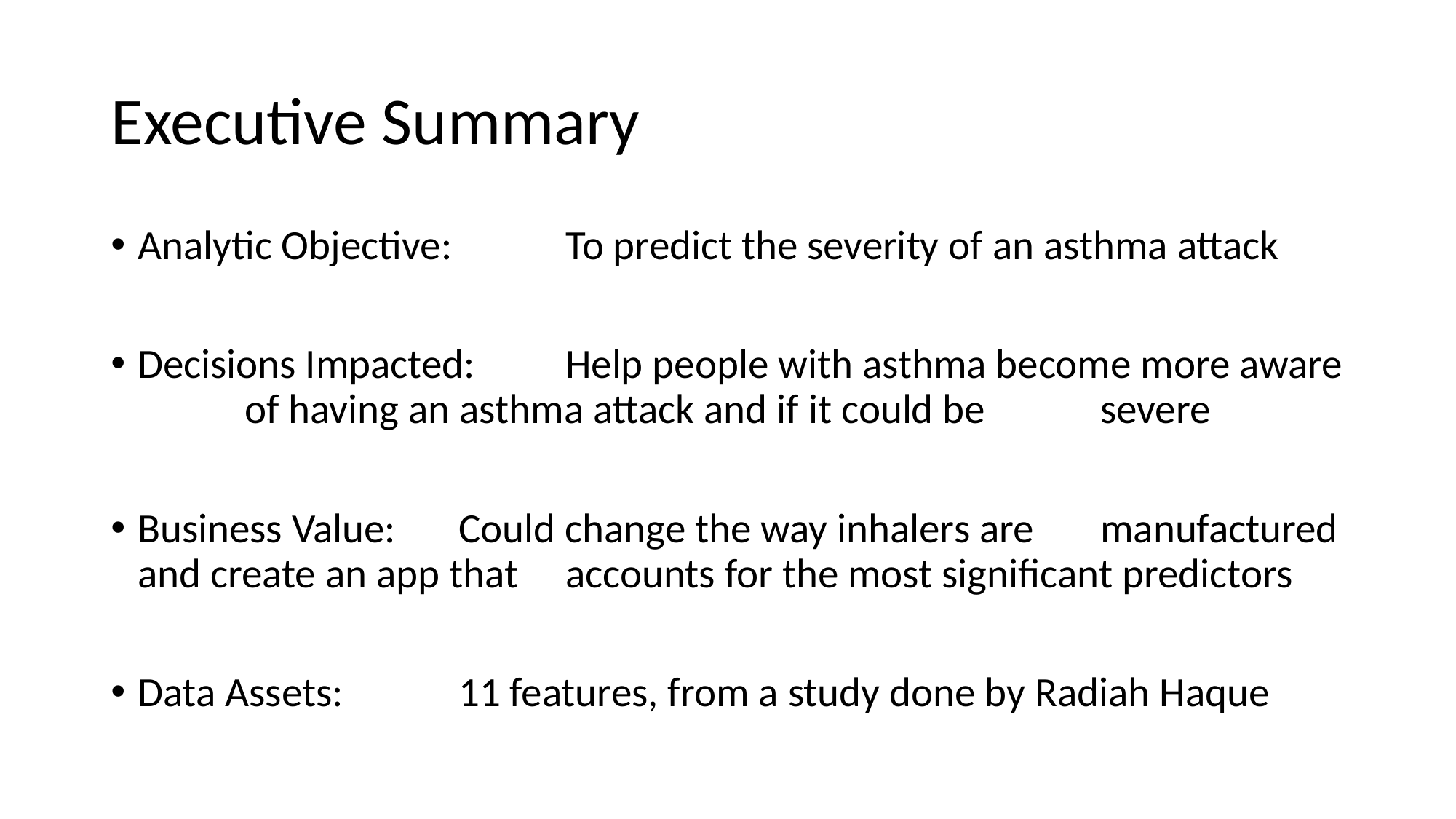

# Executive Summary
Analytic Objective: 	To predict the severity of an asthma attack

Decisions Impacted: 	Help people with asthma become more aware 				of having an asthma attack and if it could be 				severe

Business Value: 		Could change the way inhalers are 						manufactured  and create an app that 					accounts for the most significant predictors

Data Assets: 		11 features, from a study done by Radiah Haque